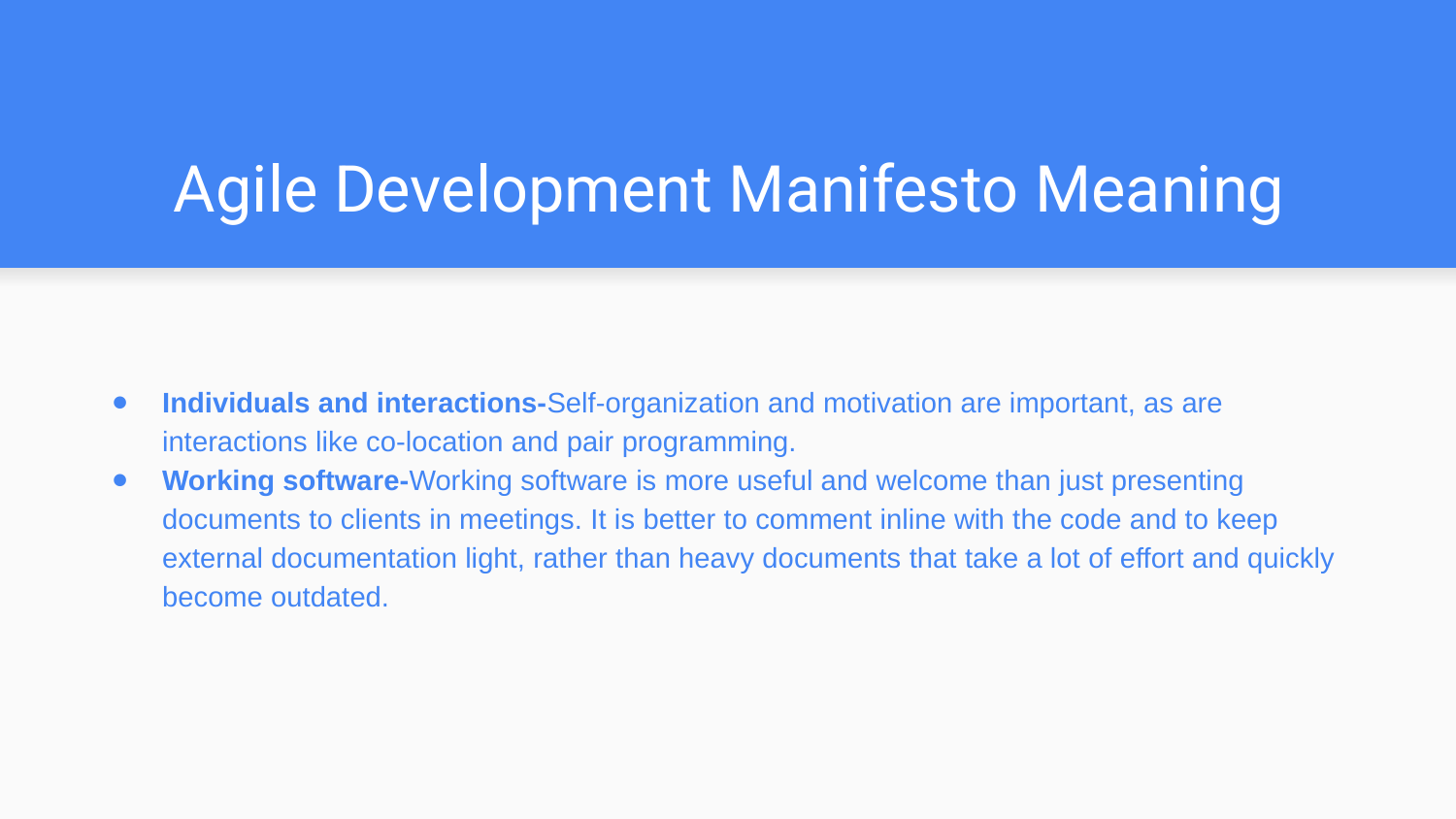

Agile Development Manifesto Meaning
Individuals and interactions-Self-organization and motivation are important, as are interactions like co-location and pair programming.
Working software-Working software is more useful and welcome than just presenting documents to clients in meetings. It is better to comment inline with the code and to keep external documentation light, rather than heavy documents that take a lot of effort and quickly become outdated.